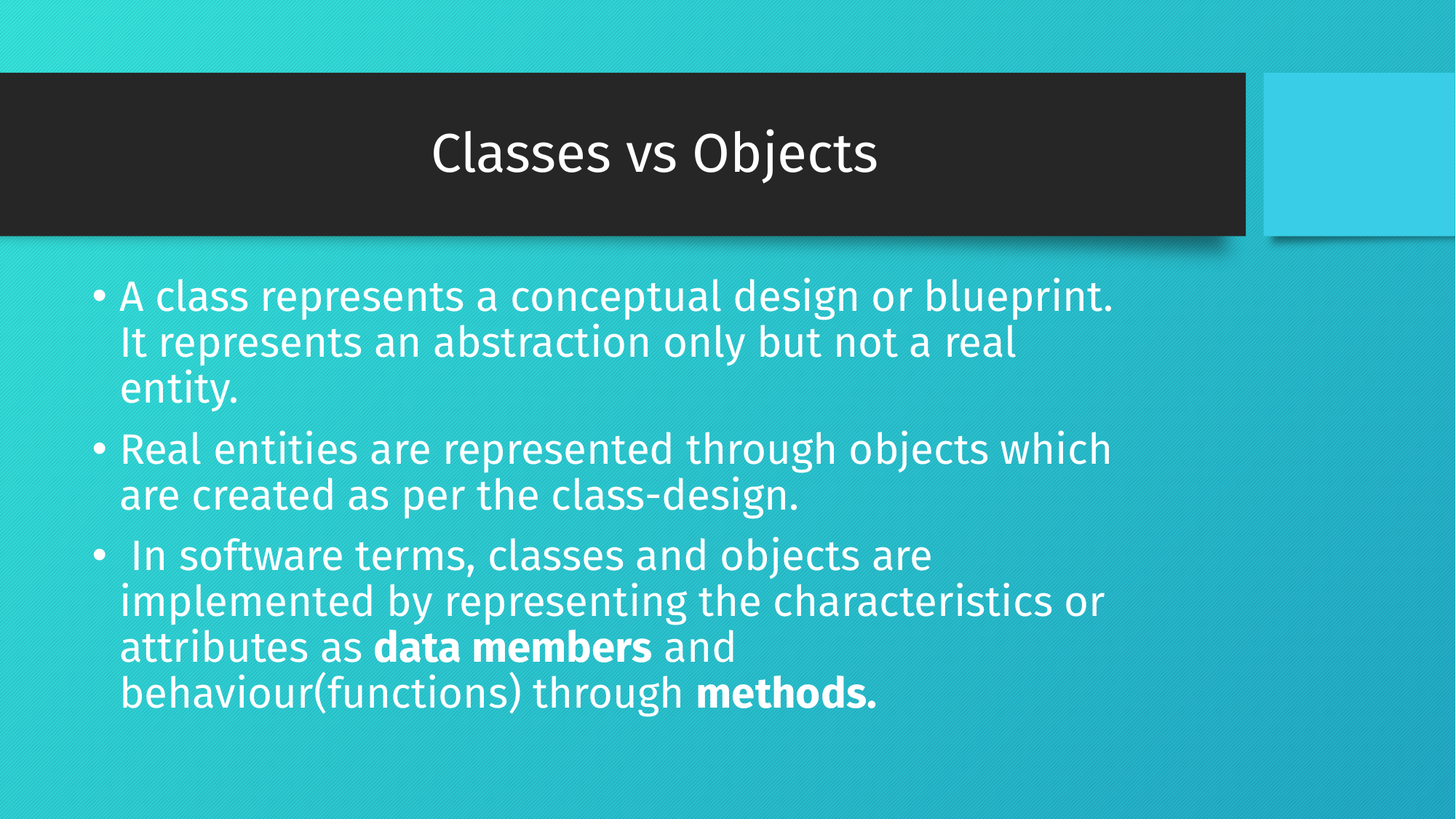

# Classes vs Objects
A class represents a conceptual design or blueprint. It represents an abstraction only but not a real entity.
Real entities are represented through objects which are created as per the class-design.
 In software terms, classes and objects are implemented by representing the characteristics or attributes as data members and behaviour(functions) through methods.